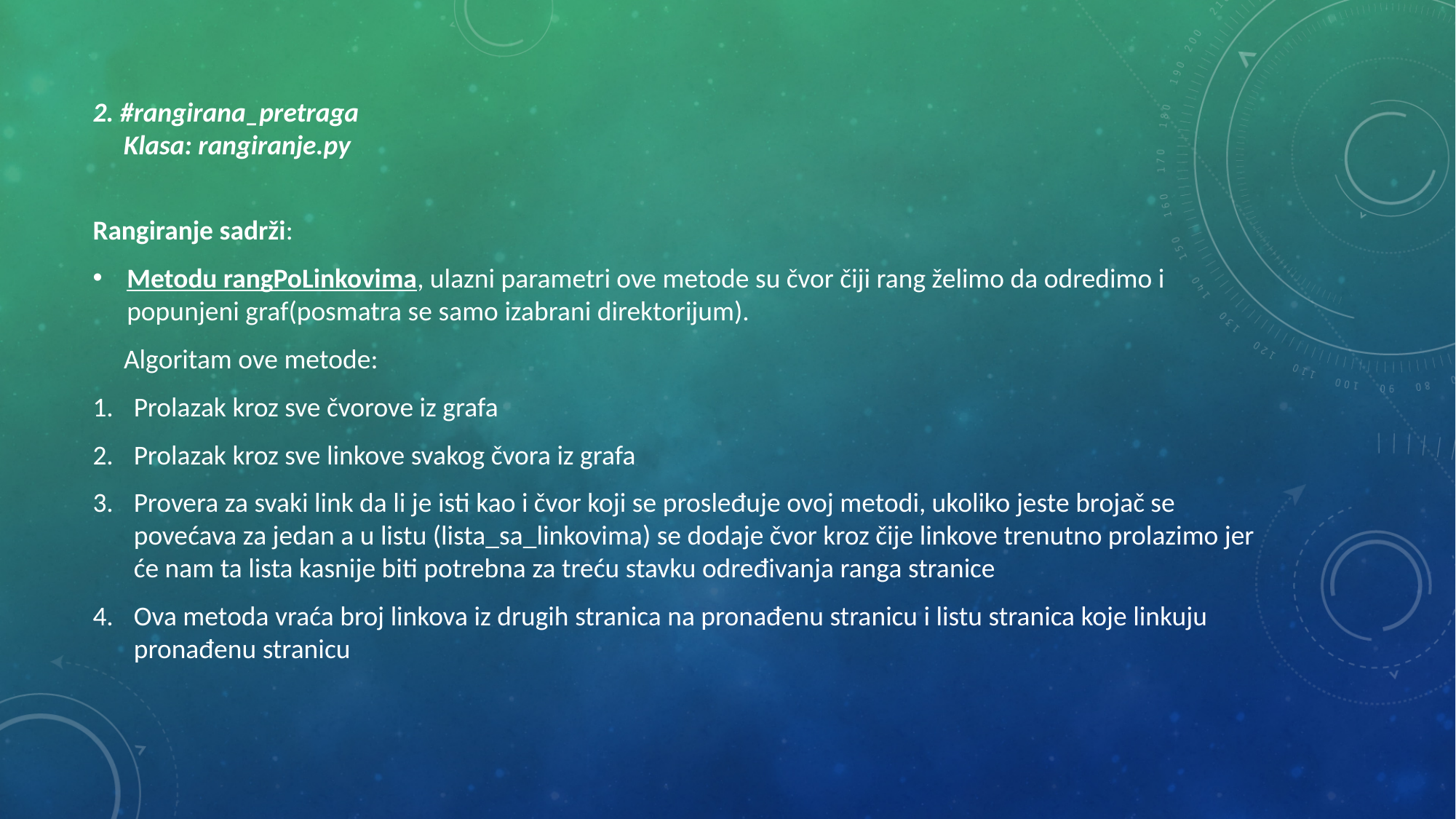

# 2. #rangirana_pretraga Klasa: rangiranje.py
Rangiranje sadrži:
Metodu rangPoLinkovima, ulazni parametri ove metode su čvor čiji rang želimo da odredimo i popunjeni graf(posmatra se samo izabrani direktorijum).
     Algoritam ove metode:
Prolazak kroz sve čvorove iz grafa
Prolazak kroz sve linkove svakog čvora iz grafa
Provera za svaki link da li je isti kao i čvor koji se prosleđuje ovoj metodi, ukoliko jeste brojač se povećava za jedan a u listu (lista_sa_linkovima) se dodaje čvor kroz čije linkove trenutno prolazimo jer će nam ta lista kasnije biti potrebna za treću stavku određivanja ranga stranice
Ova metoda vraća broj linkova iz drugih stranica na pronađenu stranicu i listu stranica koje linkuju pronađenu stranicu